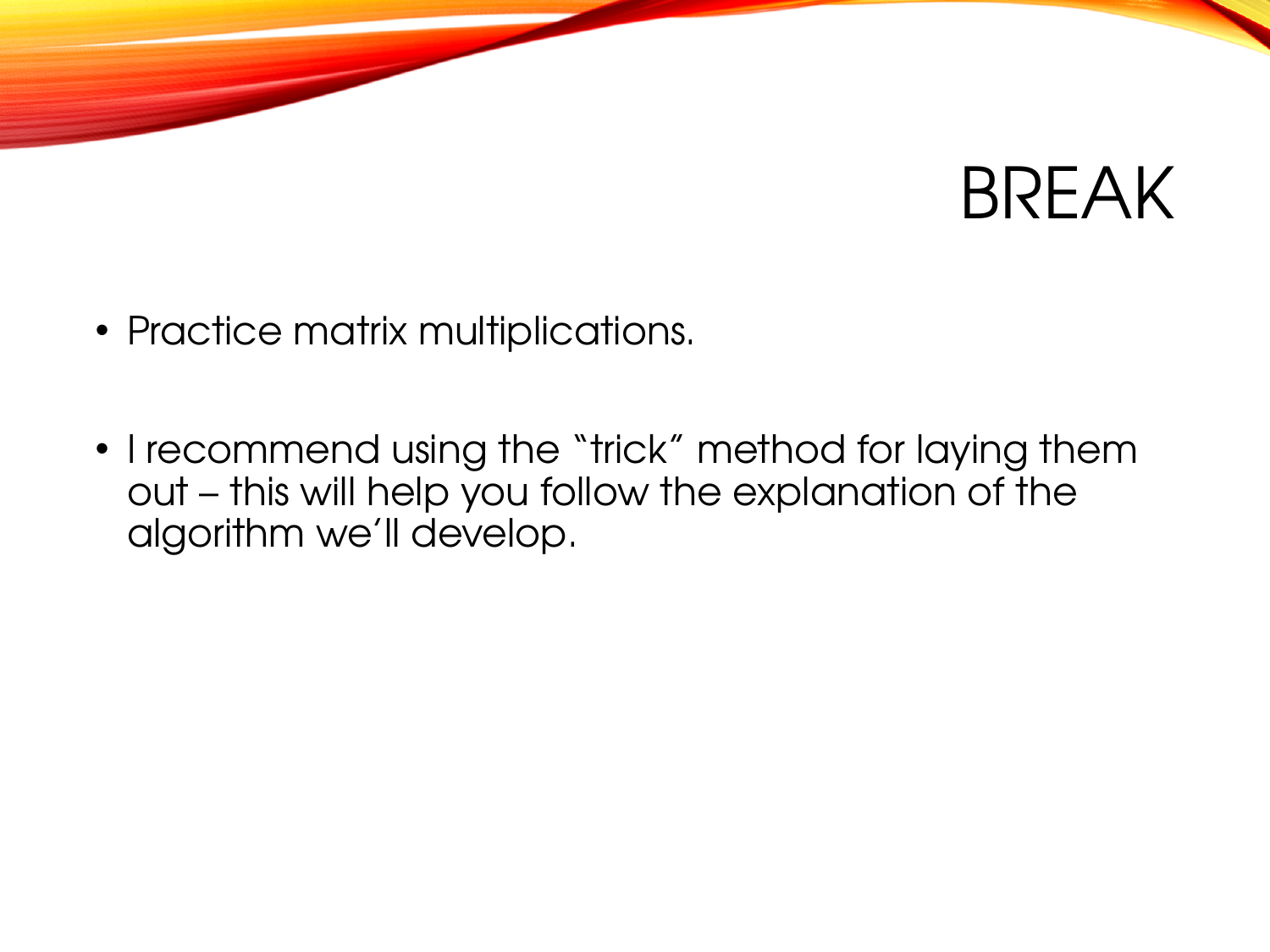

# Break
Practice matrix multiplications.

I recommend using the “trick” method for laying them out – this will help you follow the explanation of the algorithm we’ll develop.